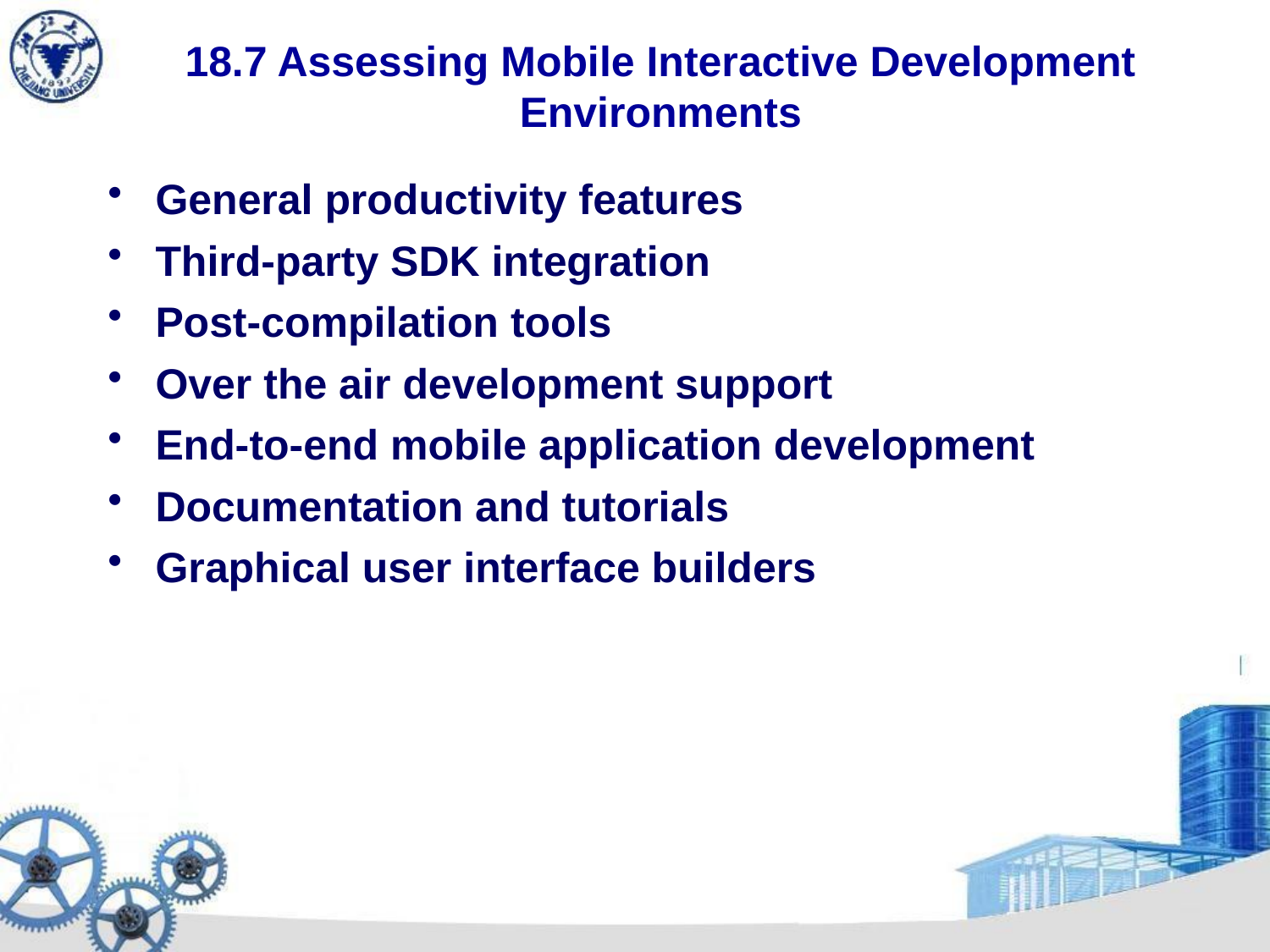

# 18.7 Assessing Mobile Interactive Development Environments
General productivity features
Third-party SDK integration
Post-compilation tools
Over the air development support
End-to-end mobile application development
Documentation and tutorials
Graphical user interface builders